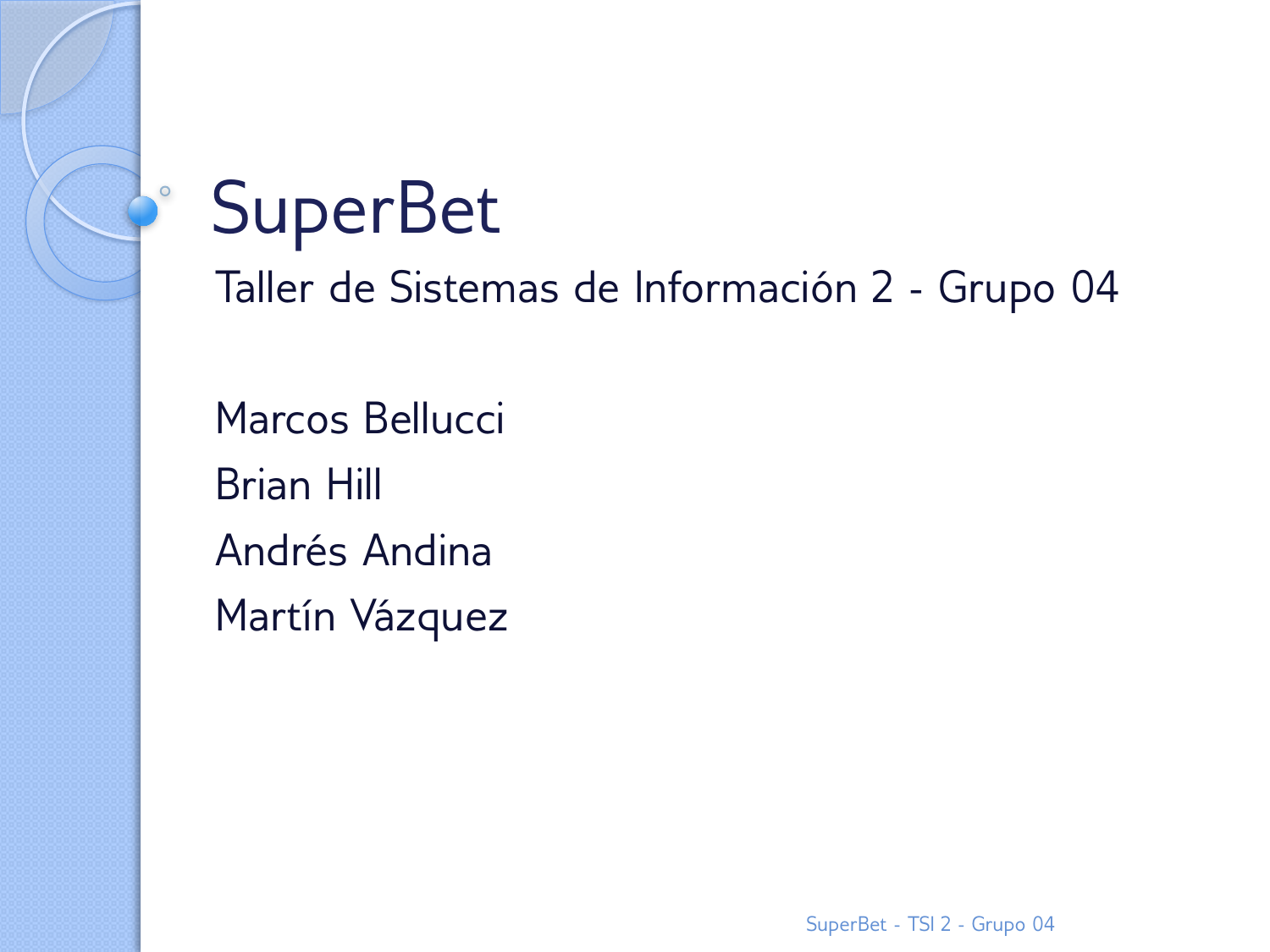

# SuperBet
Taller de Sistemas de Información 2 - Grupo 04

Marcos Bellucci
Brian Hill
Andrés Andina
Martín Vázquez
SuperBet - TSI 2 - Grupo 04